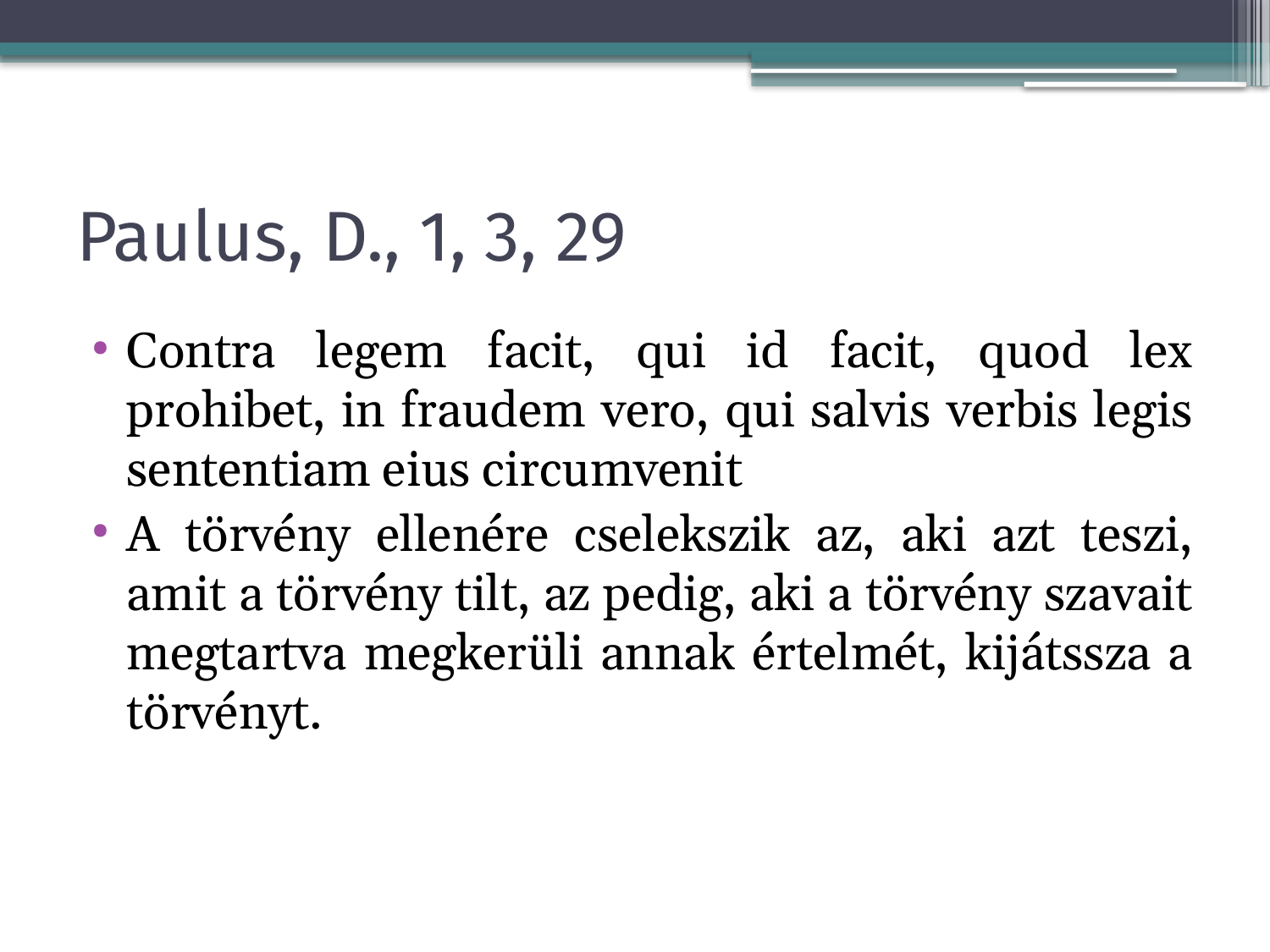

# Paulus, D., 1, 3, 29
Contra legem facit, qui id facit, quod lex prohibet, in fraudem vero, qui salvis verbis legis sententiam eius circumvenit
A törvény ellenére cselekszik az, aki azt teszi, amit a törvény tilt, az pedig, aki a törvény szavait megtartva megkerüli annak értelmét, kijátssza a törvényt.